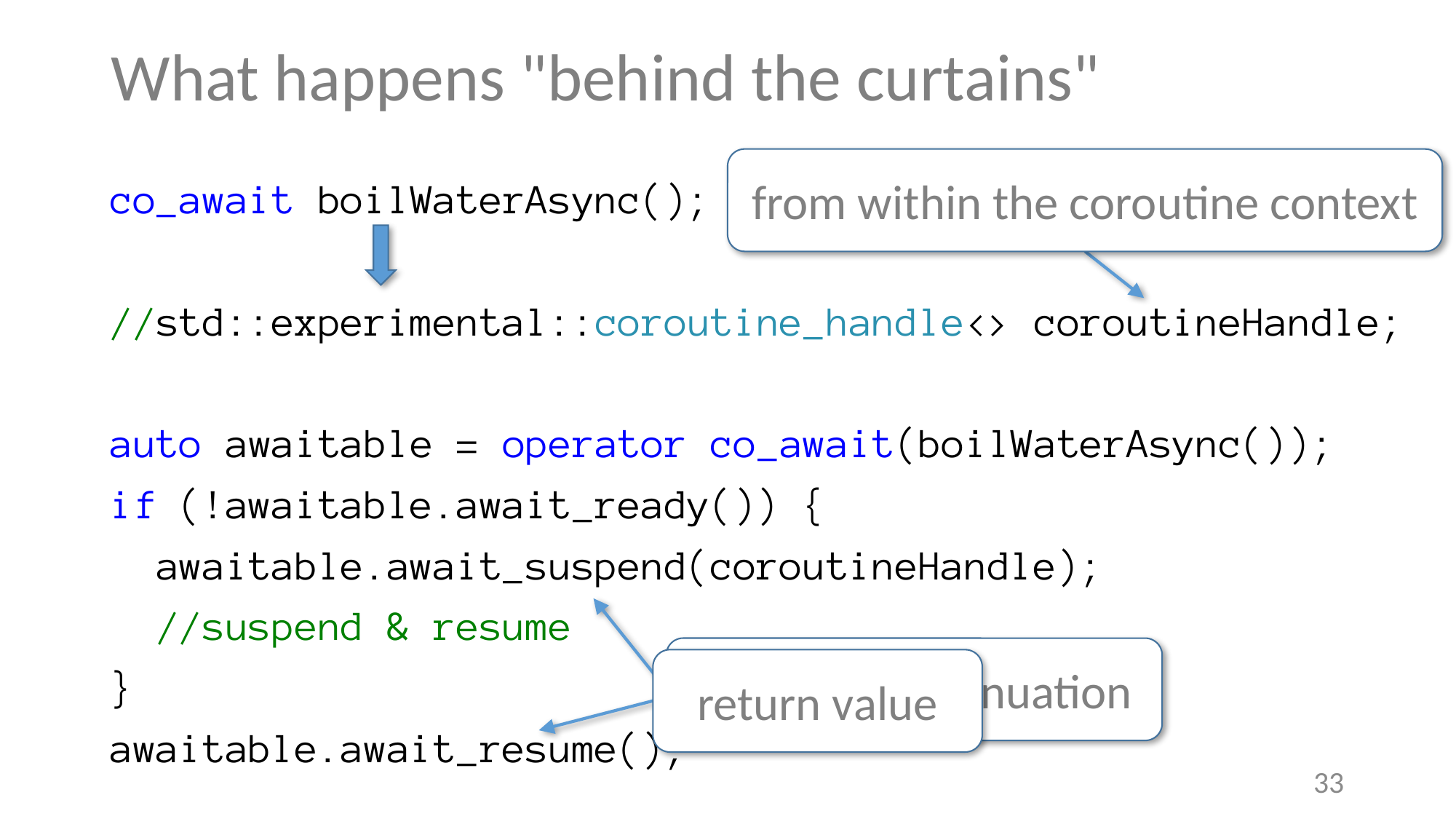

# What happens "behind the curtains"
from within the coroutine context
co_await boilWaterAsync();

//std::experimental::coroutine_handle<> coroutineHandle;

auto awaitable = operator co_await(boilWaterAsync());
if (!awaitable.await_ready()) {
  awaitable.await_suspend(coroutineHandle);
  //suspend & resume
}
awaitable.await_resume();

schedule continuation
return value
33